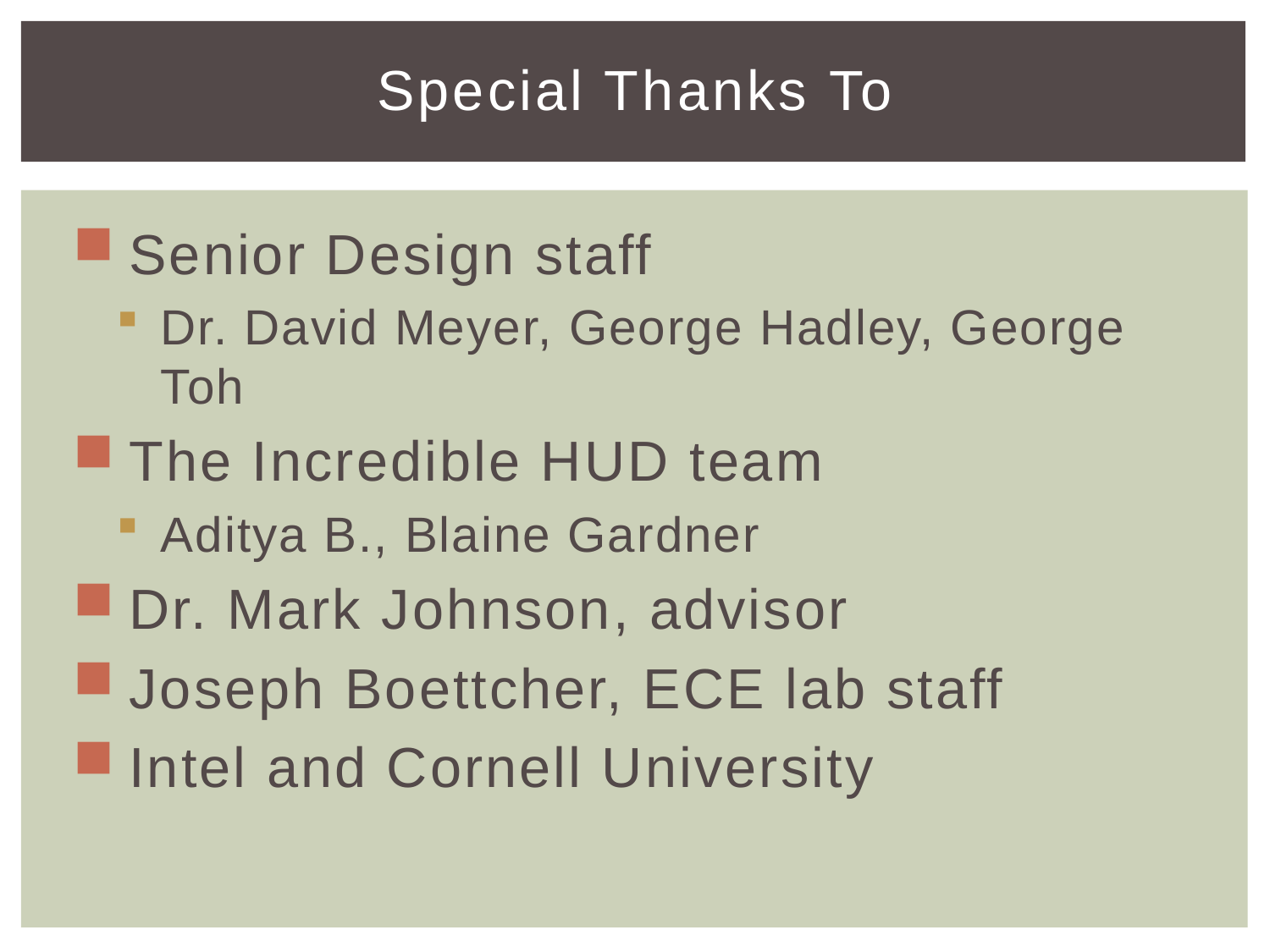

# Special Thanks To
Senior Design staff
Dr. David Meyer, George Hadley, George Toh
The Incredible HUD team
Aditya B., Blaine Gardner
Dr. Mark Johnson, advisor
Joseph Boettcher, ECE lab staff
Intel and Cornell University